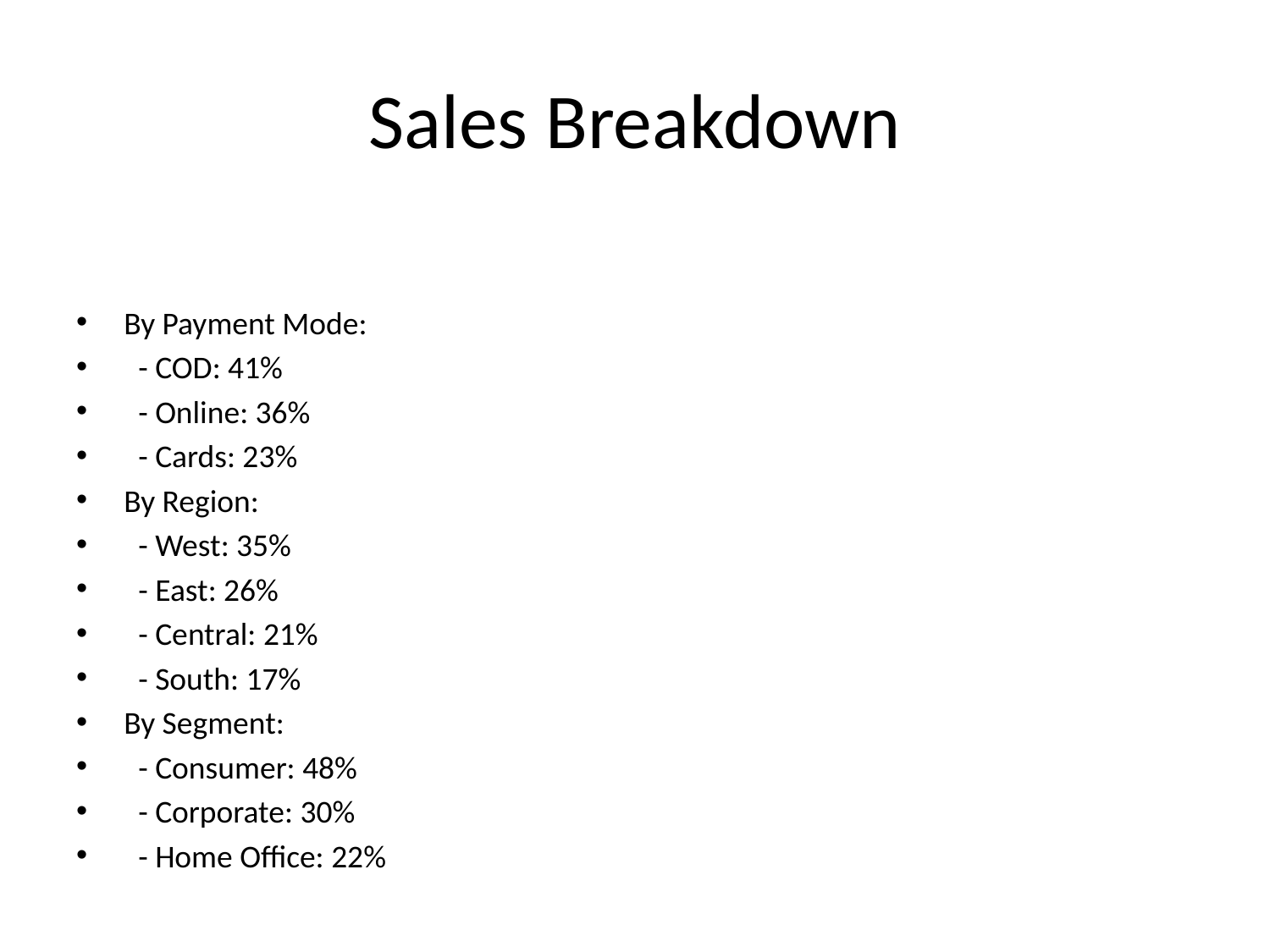

# Sales Breakdown

By Payment Mode:
  - COD: 41%
  - Online: 36%
  - Cards: 23%
By Region:
  - West: 35%
  - East: 26%
  - Central: 21%
  - South: 17%
By Segment:
  - Consumer: 48%
  - Corporate: 30%
  - Home Office: 22%